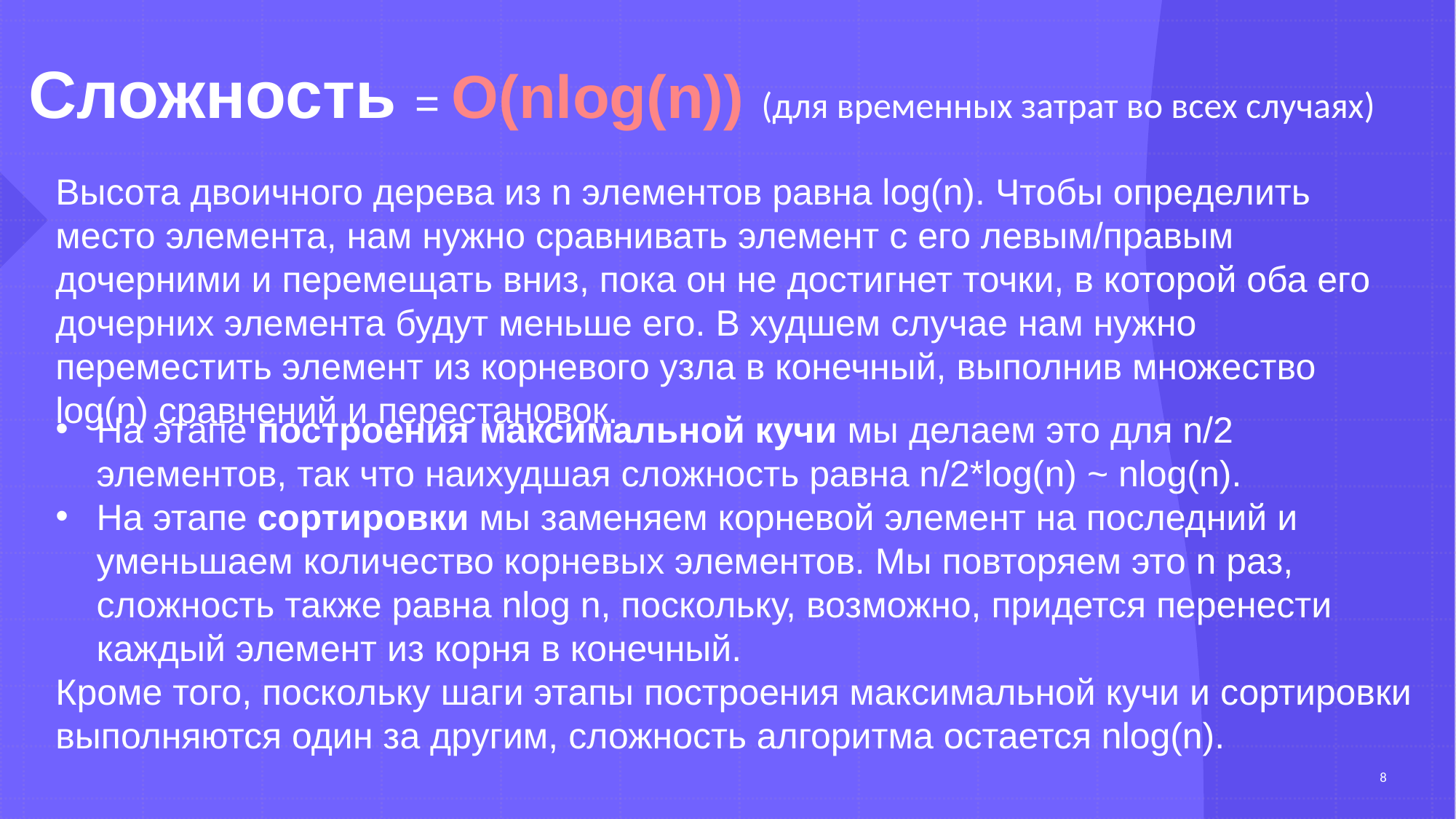

# Сложность = O(nlog(n)) (для временных затрат во всех случаях)
Высота двоичного дерева из n элементов равна log(n). Чтобы определить место элемента, нам нужно сравнивать элемент с его левым/правым дочерними и перемещать вниз, пока он не достигнет точки, в которой оба его дочерних элемента будут меньше его. В худшем случае нам нужно переместить элемент из корневого узла в конечный, выполнив множество log(n) сравнений и перестановок.
На этапе построения максимальной кучи мы делаем это для n/2 элементов, так что наихудшая сложность равна n/2*log(n) ~ nlog(n).
На этапе сортировки мы заменяем корневой элемент на последний и уменьшаем количество корневых элементов. Мы повторяем это n раз, сложность также равна nlog n, поскольку, возможно, придется перенести каждый элемент из корня в конечный.
Кроме того, поскольку шаги этапы построения максимальной кучи и сортировки выполняются один за другим, сложность алгоритма остается nlog(n).

8